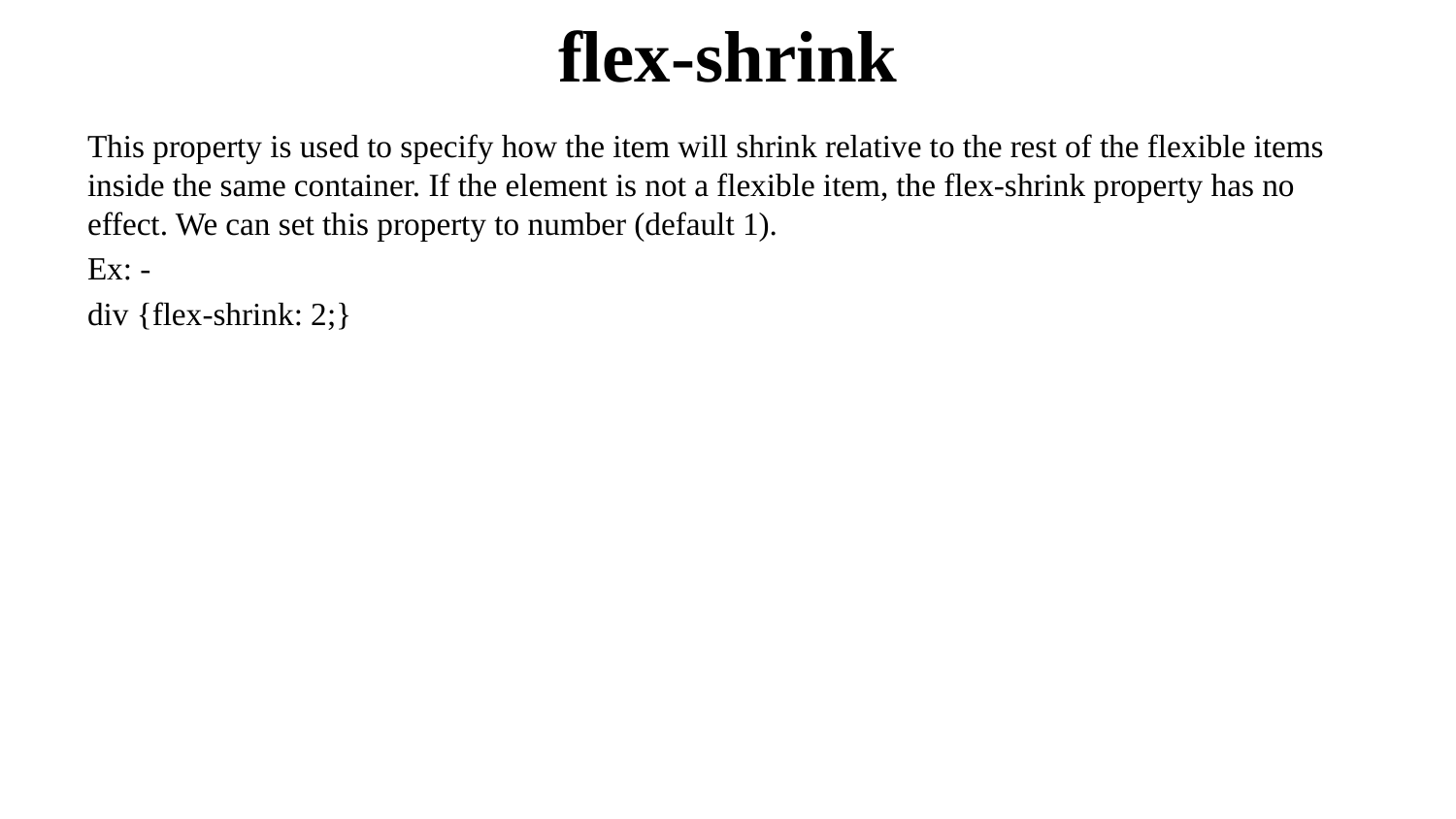

# flex-shrink
This property is used to specify how the item will shrink relative to the rest of the flexible items inside the same container. If the element is not a flexible item, the flex-shrink property has no effect. We can set this property to number (default 1).
Ex: -
div {flex-shrink: 2;}